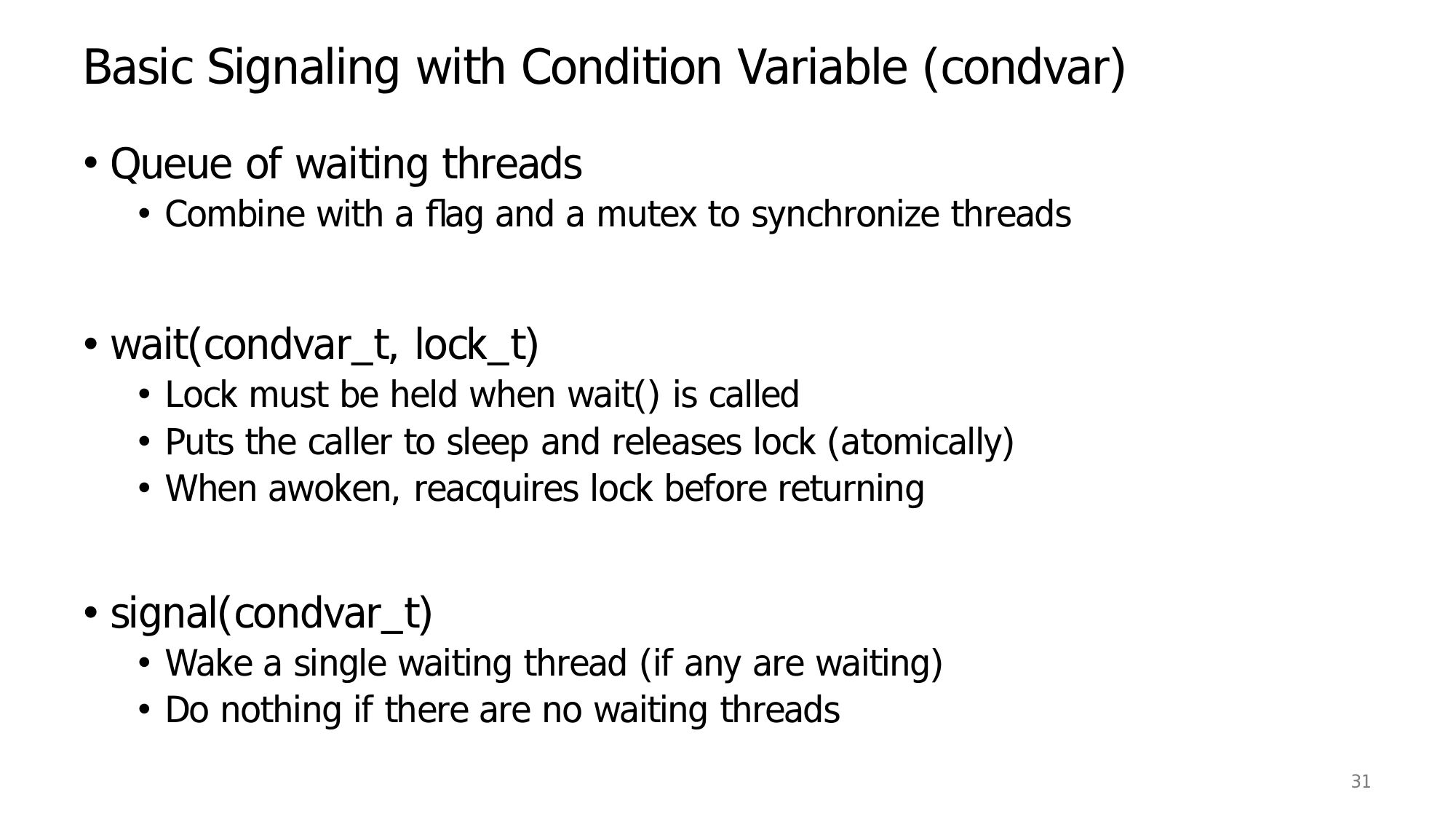

# Basic Signaling with Condition Variable (condvar)
Queue of waiting threads
Combine with a flag and a mutex to synchronize threads

wait(condvar_t, lock_t)
Lock must be held when wait() is called
Puts the caller to sleep and releases lock (atomically)
When awoken, reacquires lock before returning

signal(condvar_t)
Wake a single waiting thread (if any are waiting)
Do nothing if there are no waiting threads
31